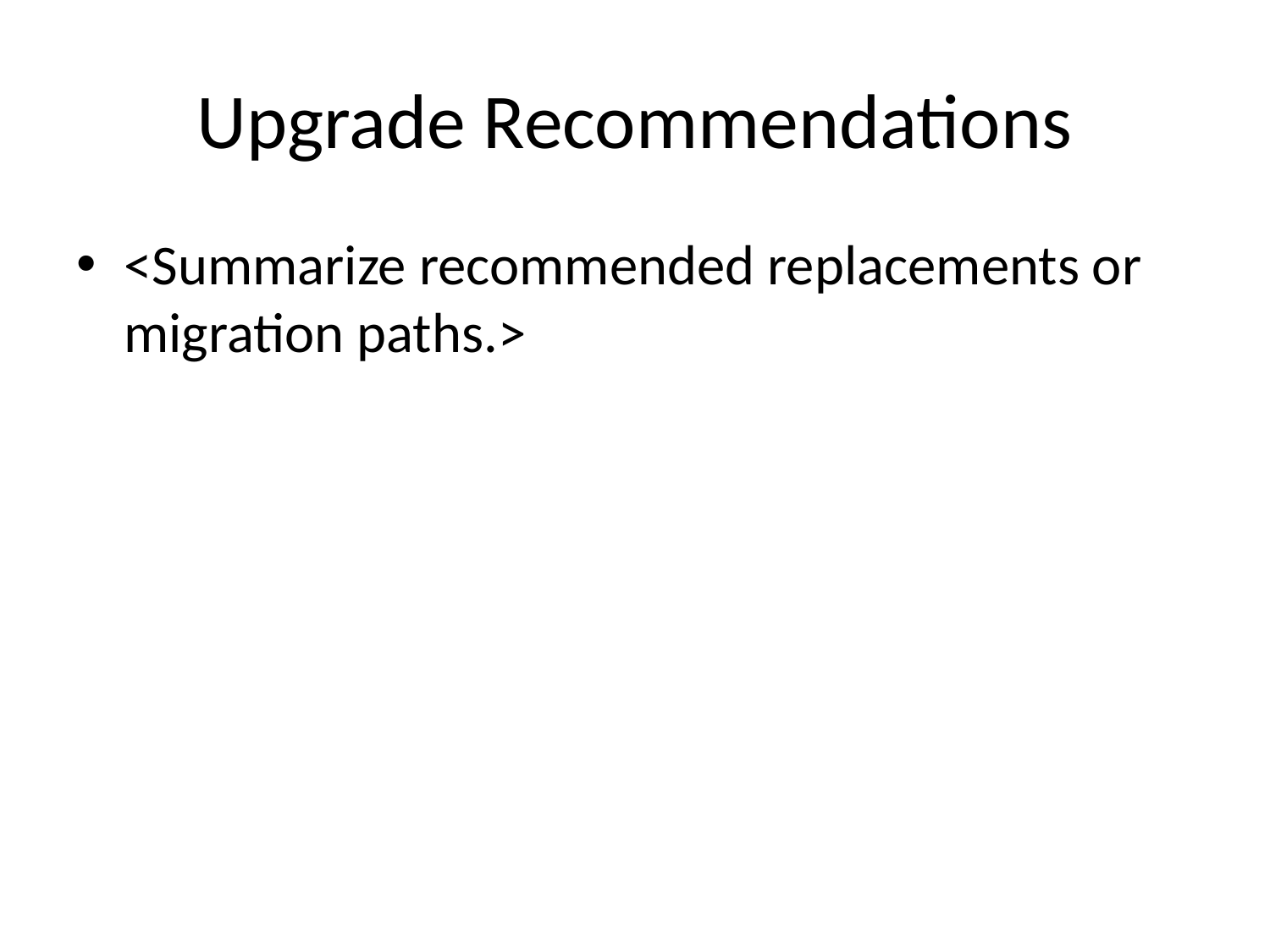

# Upgrade Recommendations
<Summarize recommended replacements or migration paths.>